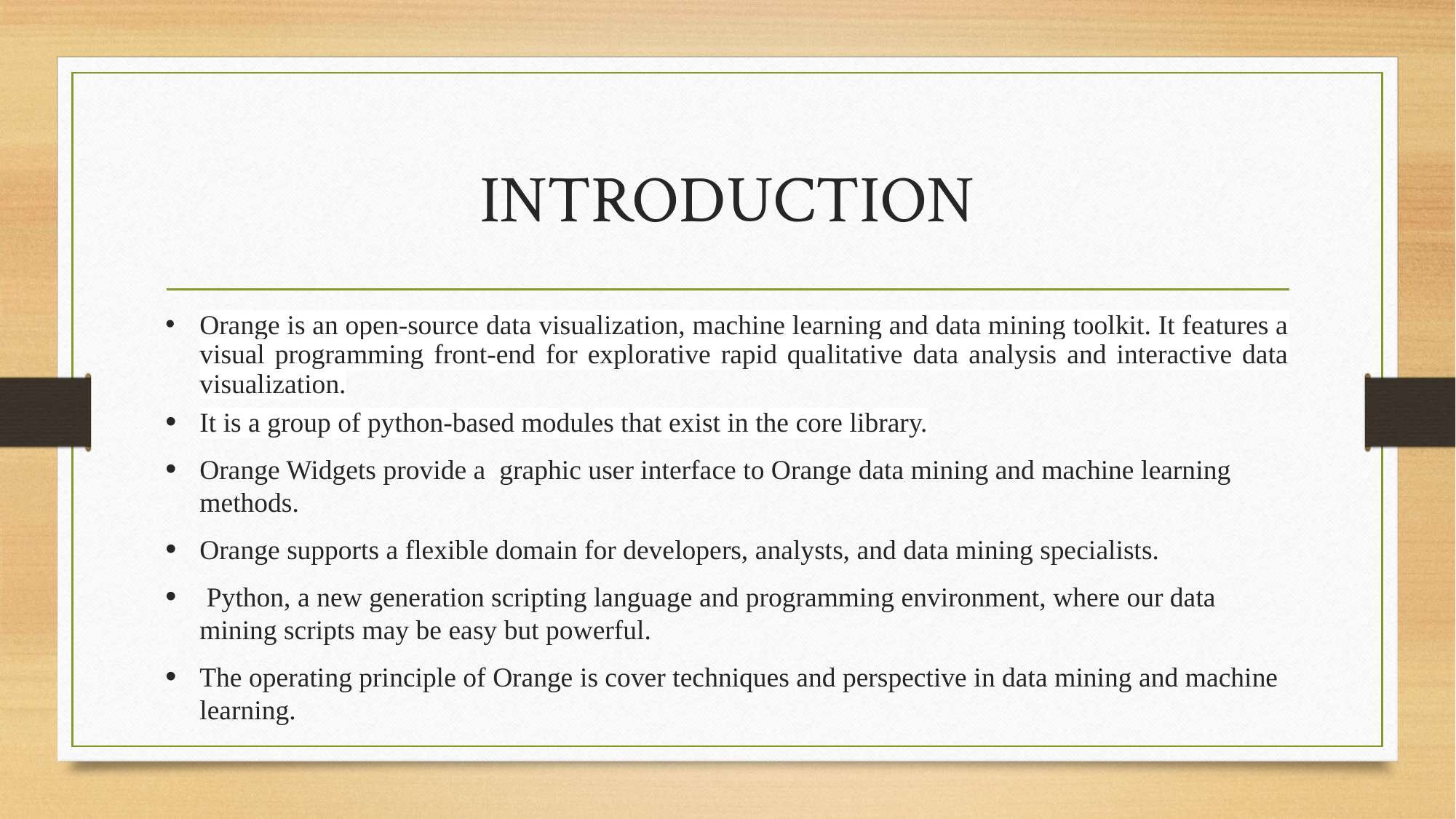

# INTRODUCTION
Orange is an open-source data visualization, machine learning and data mining toolkit. It features a visual programming front-end for explorative rapid qualitative data analysis and interactive data visualization.
It is a group of python-based modules that exist in the core library.
Orange Widgets provide a  graphic user interface to Orange data mining and machine learning methods.
Orange supports a flexible domain for developers, analysts, and data mining specialists.
 Python, a new generation scripting language and programming environment, where our data mining scripts may be easy but powerful.
The operating principle of Orange is cover techniques and perspective in data mining and machine learning.